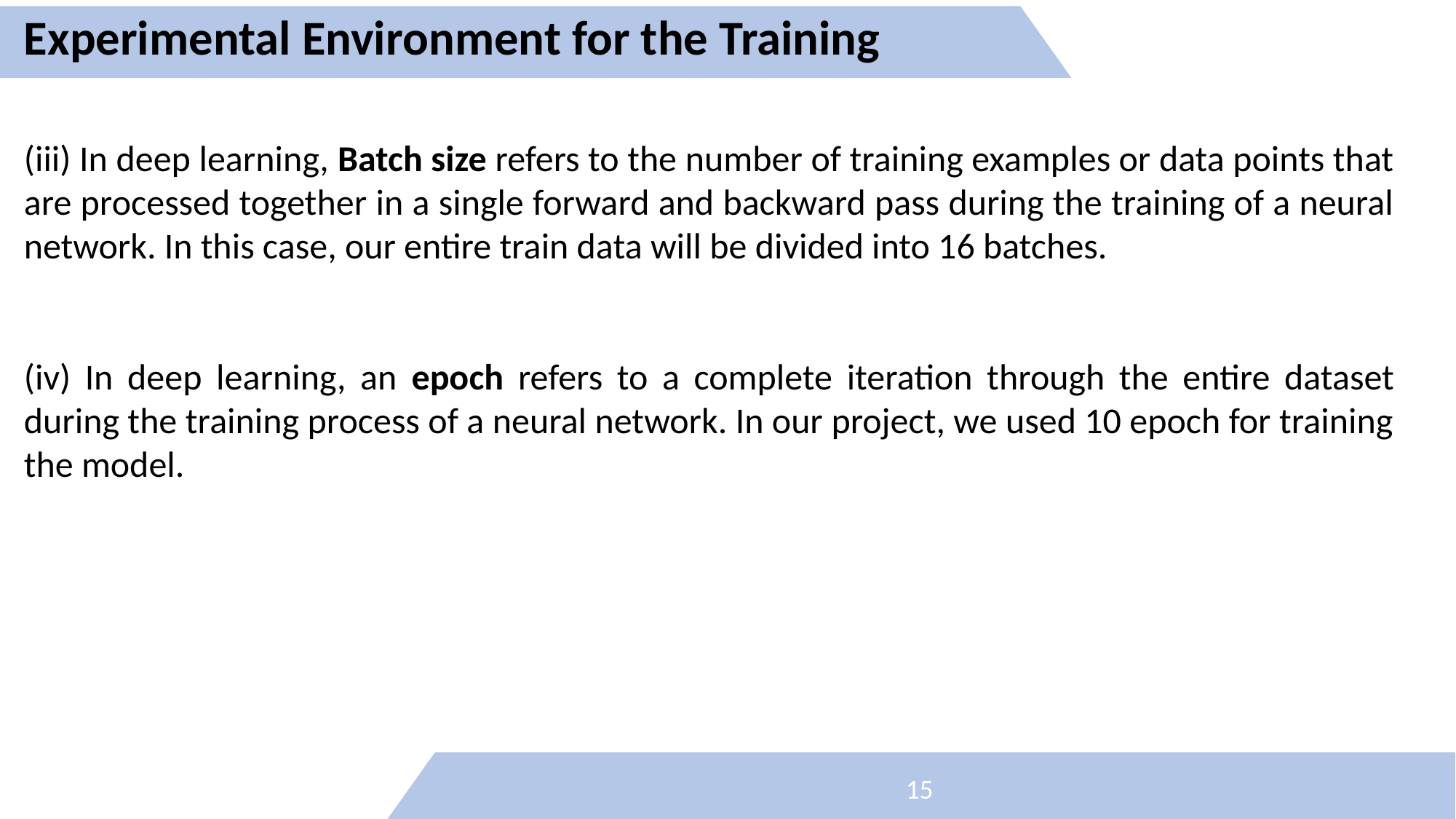

Experimental Environment for the Training

15
(iii) In deep learning, Batch size refers to the number of training examples or data points that are processed together in a single forward and backward pass during the training of a neural network. In this case, our entire train data will be divided into 16 batches.

(iv) In deep learning, an epoch refers to a complete iteration through the entire dataset during the training process of a neural network. In our project, we used 10 epoch for training the model.